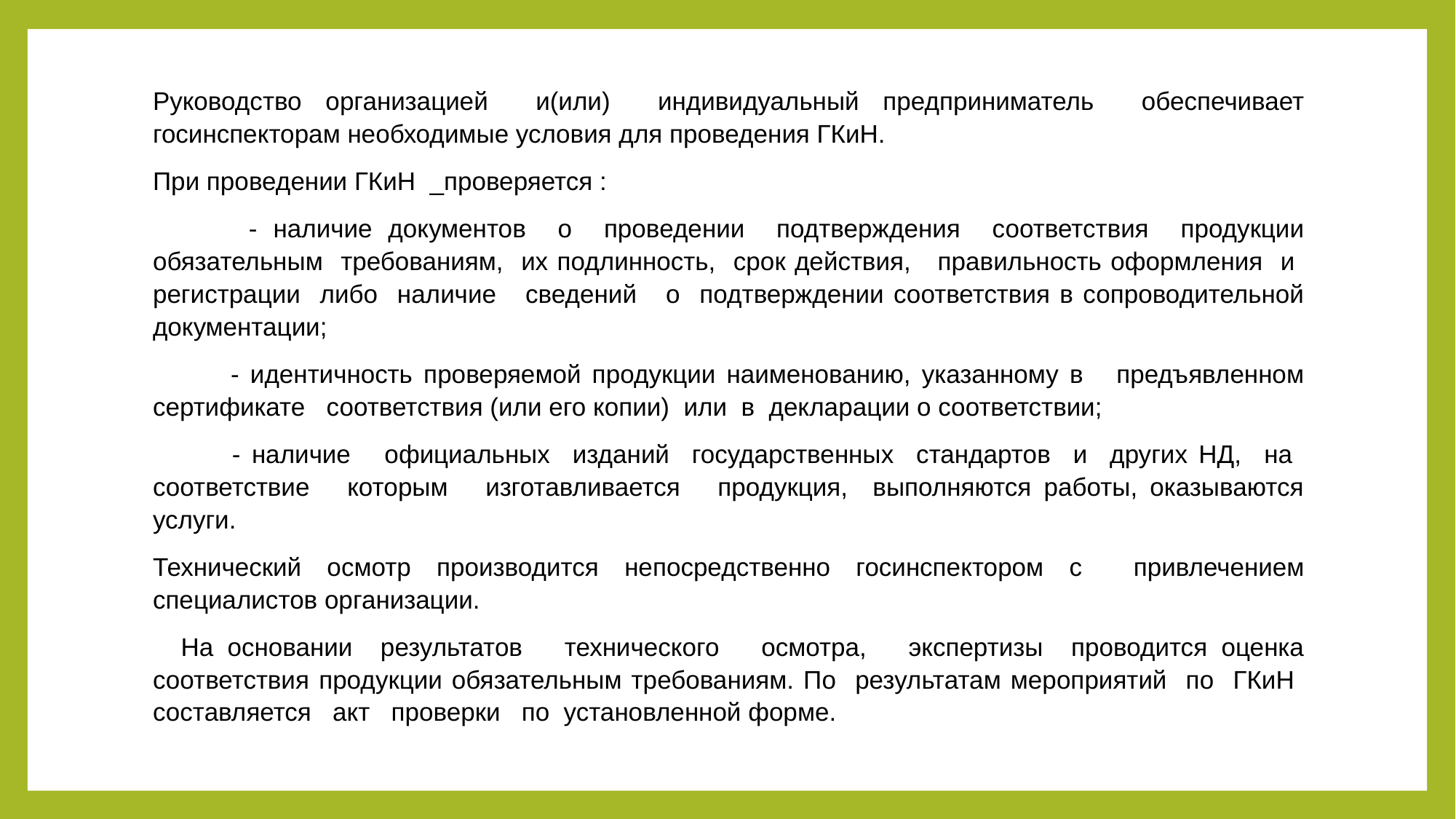

#
Руководство организацией  и(или)  индивидуальный предприниматель  обеспечивает госинспекторам необходимые условия для проведения ГКиН.
При проведении ГКиН  _проверяется :
      - наличие документов  о  проведении  подтверждения  соответствия  продукции обязательным  требованиям,  их подлинность,  срок действия,   правильность оформления  и  регистрации  либо  наличие   сведений   о  подтверждении соответствия в сопроводительной документации;
       - идентичность проверяемой продукции наименованию, указанному в   предъявленном сертификате   соответствия (или его копии)  или  в  декларации о соответствии;
       - наличие   официальных  изданий  государственных  стандартов  и  других НД,  на  соответствие   которым   изготавливается   продукция,  выполняются работы, оказываются услуги.
Технический осмотр производится непосредственно госинспектором с  привлечением специалистов организации.
  На основании  результатов   технического   осмотра,   экспертизы  проводится оценка соответствия продукции обязательным требованиям. По  результатам мероприятий  по  ГКиН  составляется   акт   проверки   по  установленной форме.